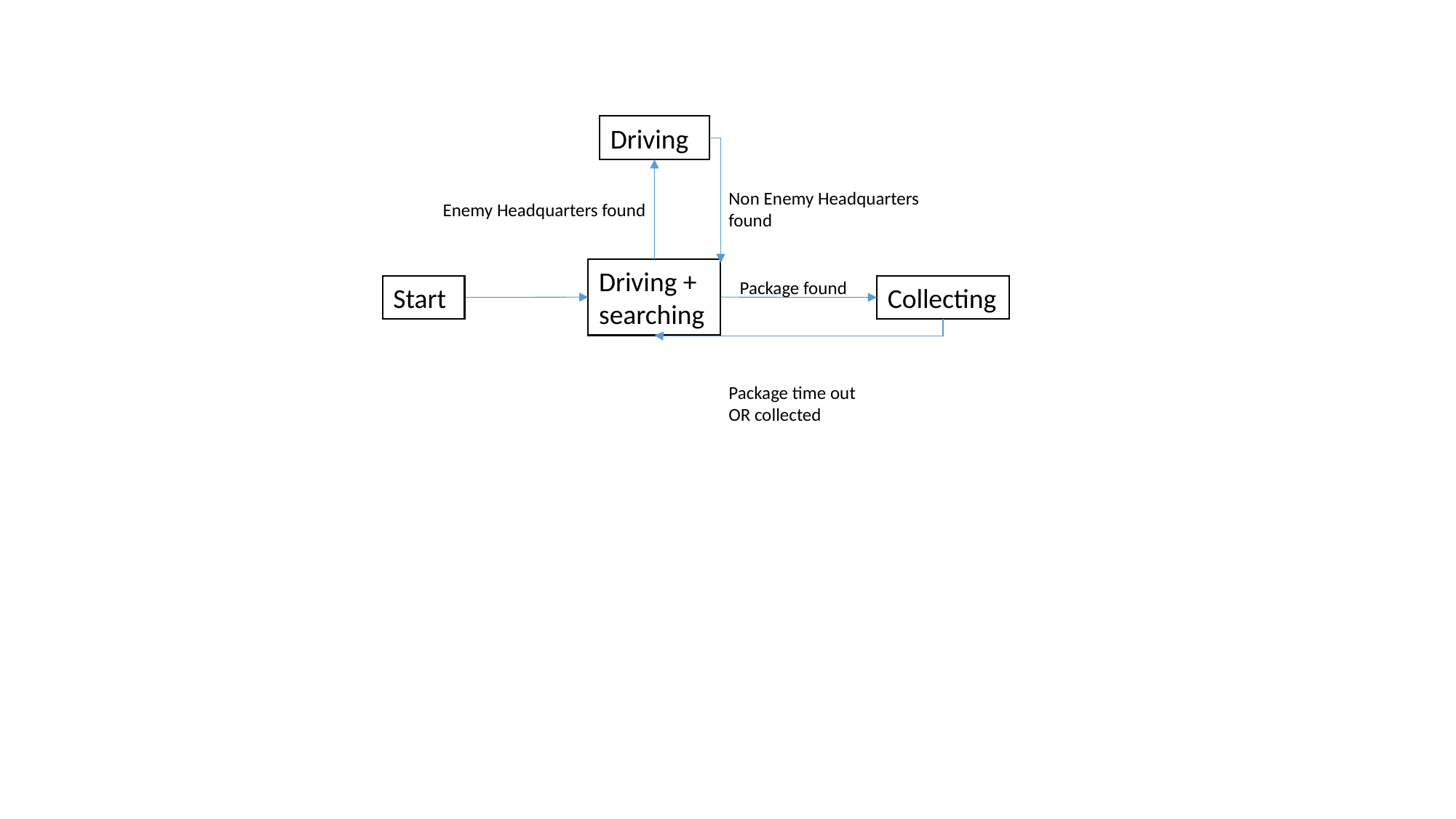

Driving
Non Enemy Headquarters found
Enemy Headquarters found
Driving + searching
Package found
Start
Collecting
Package time out
OR collected